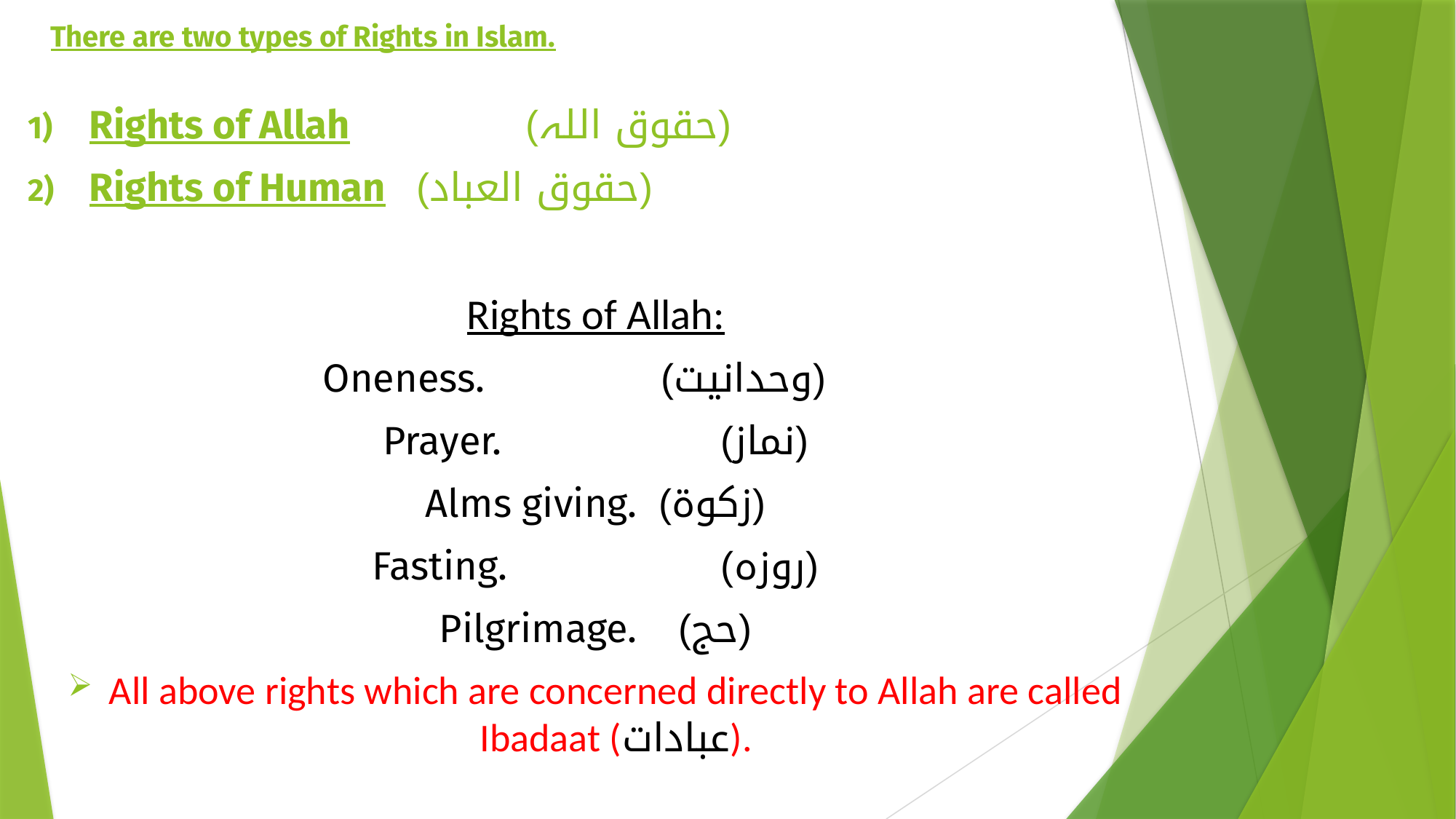

# There are two types of Rights in Islam.
Rights of Allah		(حقوق اللہ)
Rights of Human	(حقوق العباد)

Rights of Allah:
Oneness.		 (وحدانیت)
Prayer.		 (نماز)
Alms giving.  (زکوۃ)
Fasting.		  (روزہ)
Pilgrimage. 	  (حج)
All above rights which are concerned directly to Allah are called Ibadaat (عبادات).